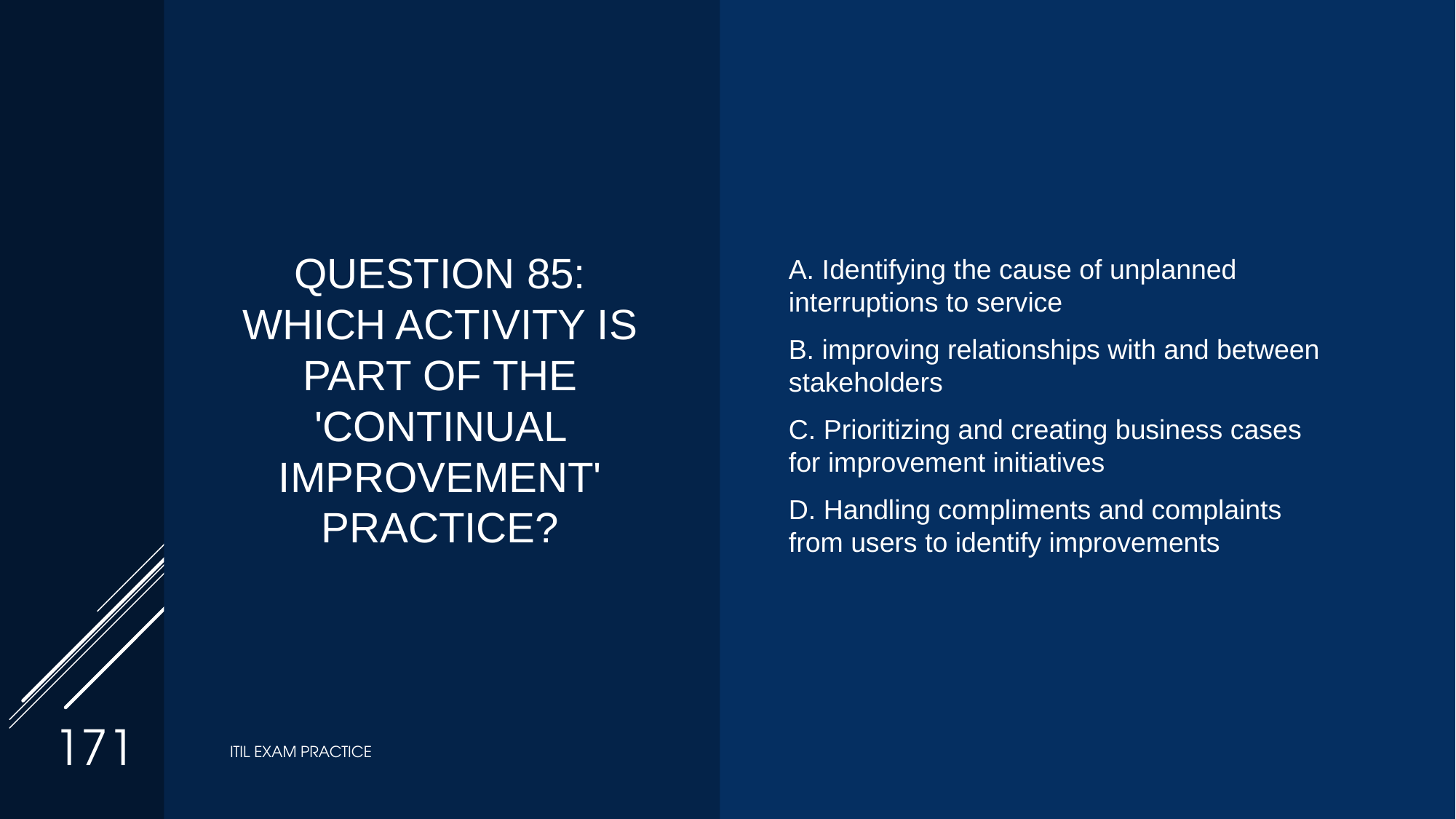

# Question 85: Which activity is part of the 'continual improvement' practice?
A. Identifying the cause of unplanned interruptions to service
B. improving relationships with and between stakeholders
C. Prioritizing and creating business cases for improvement initiatives
D. Handling compliments and complaints from users to identify improvements
171
ITIL EXAM PRACTICE